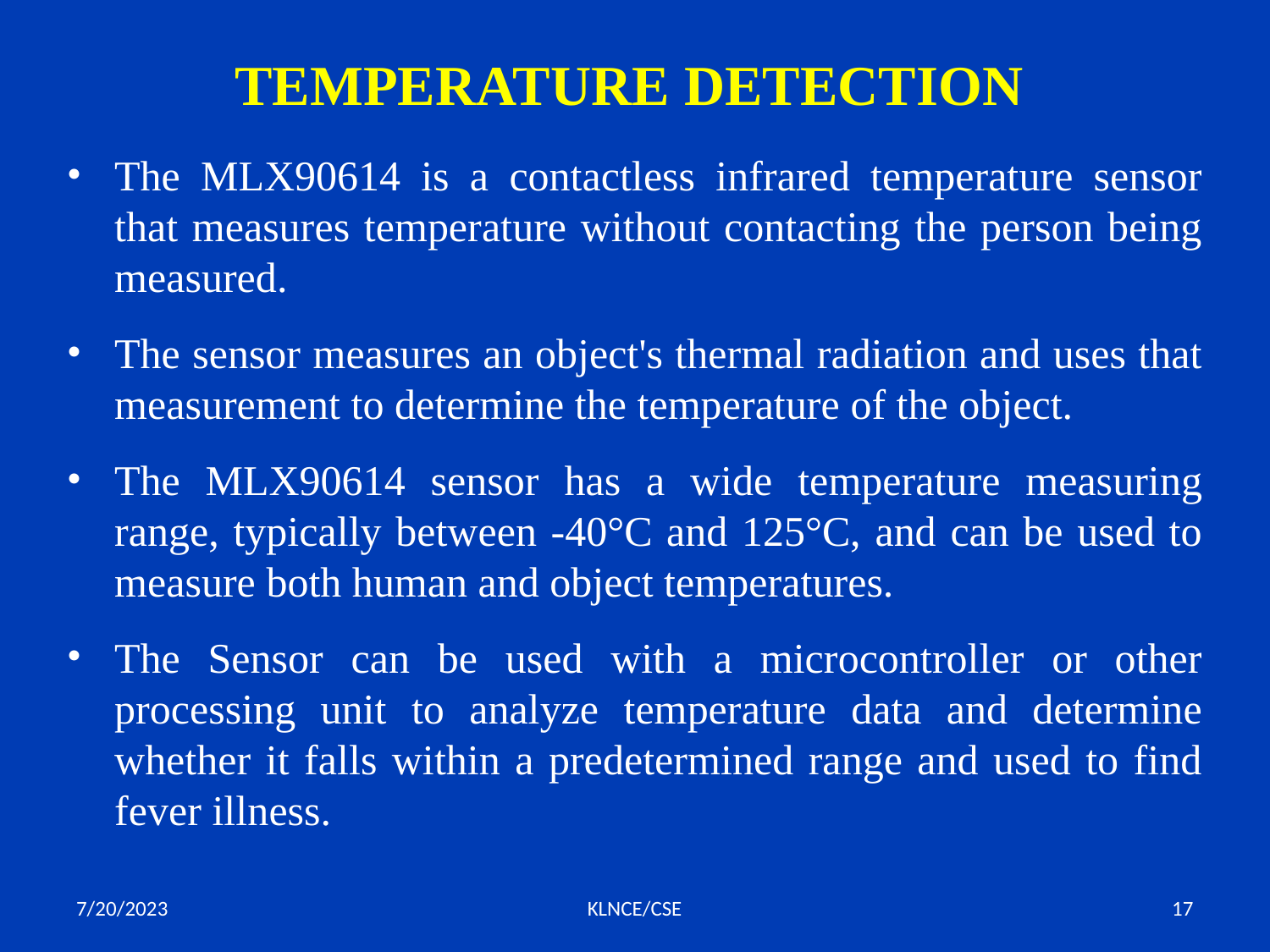

# TEMPERATURE DETECTION
The MLX90614 is a contactless infrared temperature sensor that measures temperature without contacting the person being measured.
The sensor measures an object's thermal radiation and uses that measurement to determine the temperature of the object.
The MLX90614 sensor has a wide temperature measuring range, typically between -40°C and 125°C, and can be used to measure both human and object temperatures.
The Sensor can be used with a microcontroller or other processing unit to analyze temperature data and determine whether it falls within a predetermined range and used to find fever illness.
7/20/2023
KLNCE/CSE

17